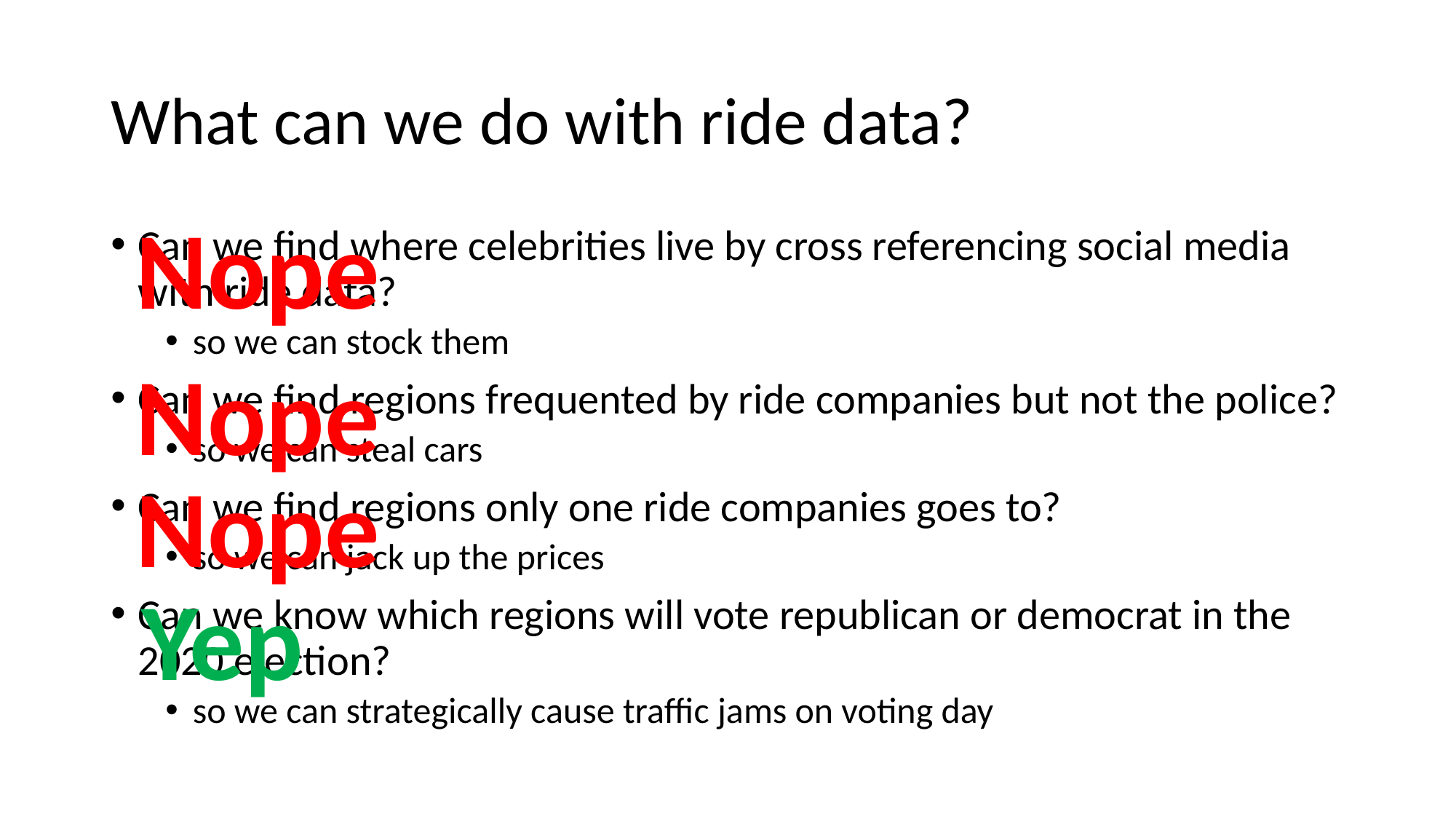

# What can we do with ride data?
Nope
Can we find where celebrities live by cross referencing social media with ride data?
so we can stock them
Can we find regions frequented by ride companies but not the police?
so we can steal cars
Can we find regions only one ride companies goes to?
so we can jack up the prices
Can we know which regions will vote republican or democrat in the 2020 election?
so we can strategically cause traffic jams on voting day

Nope
Nope
Yep